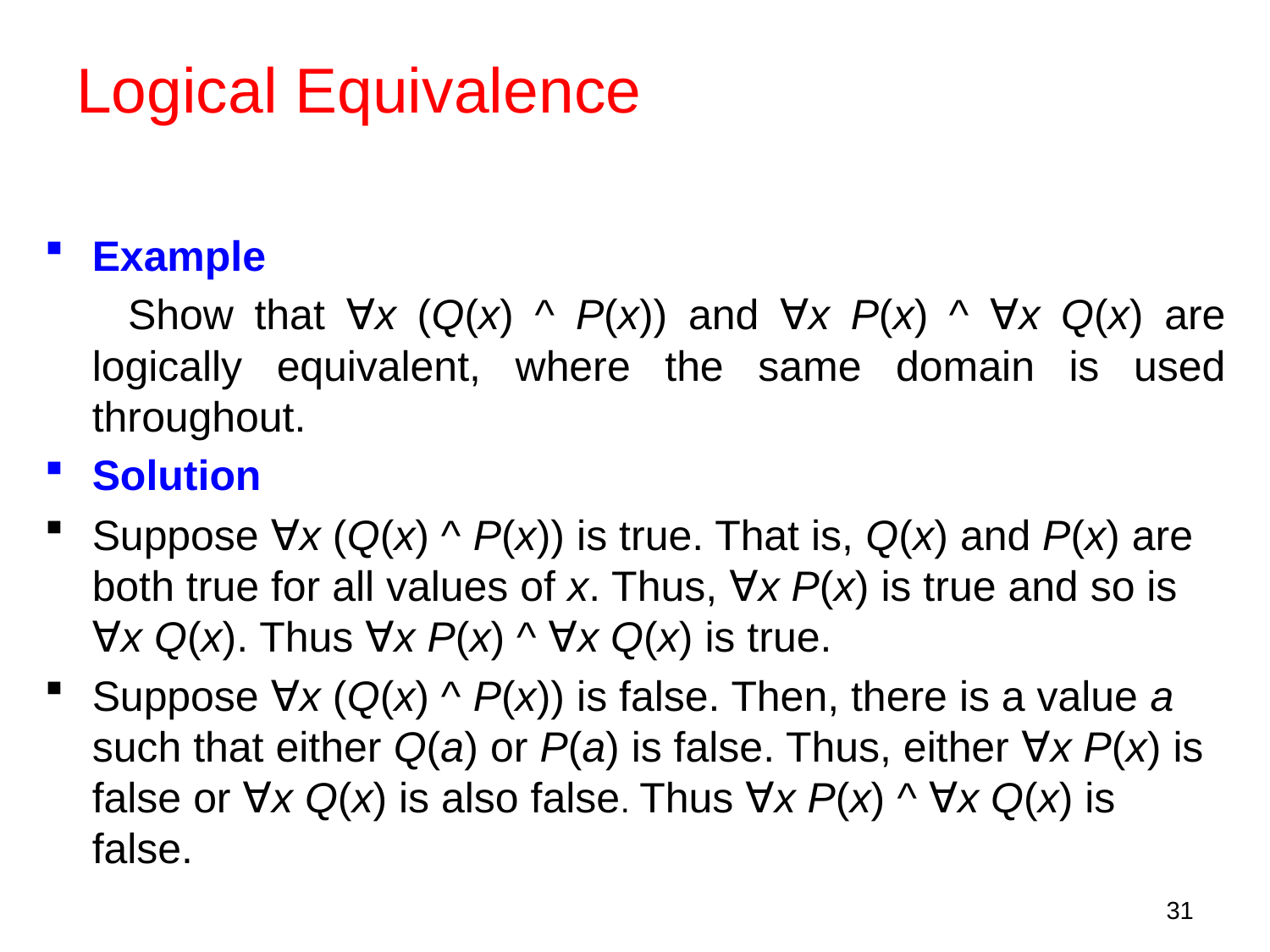

# Logical Equivalence
Example
    Show that ∀x (Q(x) ^ P(x)) and ∀x P(x) ^ ∀x Q(x) are logically equivalent, where the same domain is used throughout.
Solution
Suppose ∀x (Q(x) ^ P(x)) is true. That is, Q(x) and P(x) are both true for all values of x. Thus, ∀x P(x) is true and so is ∀x Q(x). Thus ∀x P(x) ^ ∀x Q(x) is true.
Suppose ∀x (Q(x) ^ P(x)) is false. Then, there is a value a such that either Q(a) or P(a) is false. Thus, either ∀x P(x) is false or ∀x Q(x) is also false. Thus ∀x P(x) ^ ∀x Q(x) is false.

31